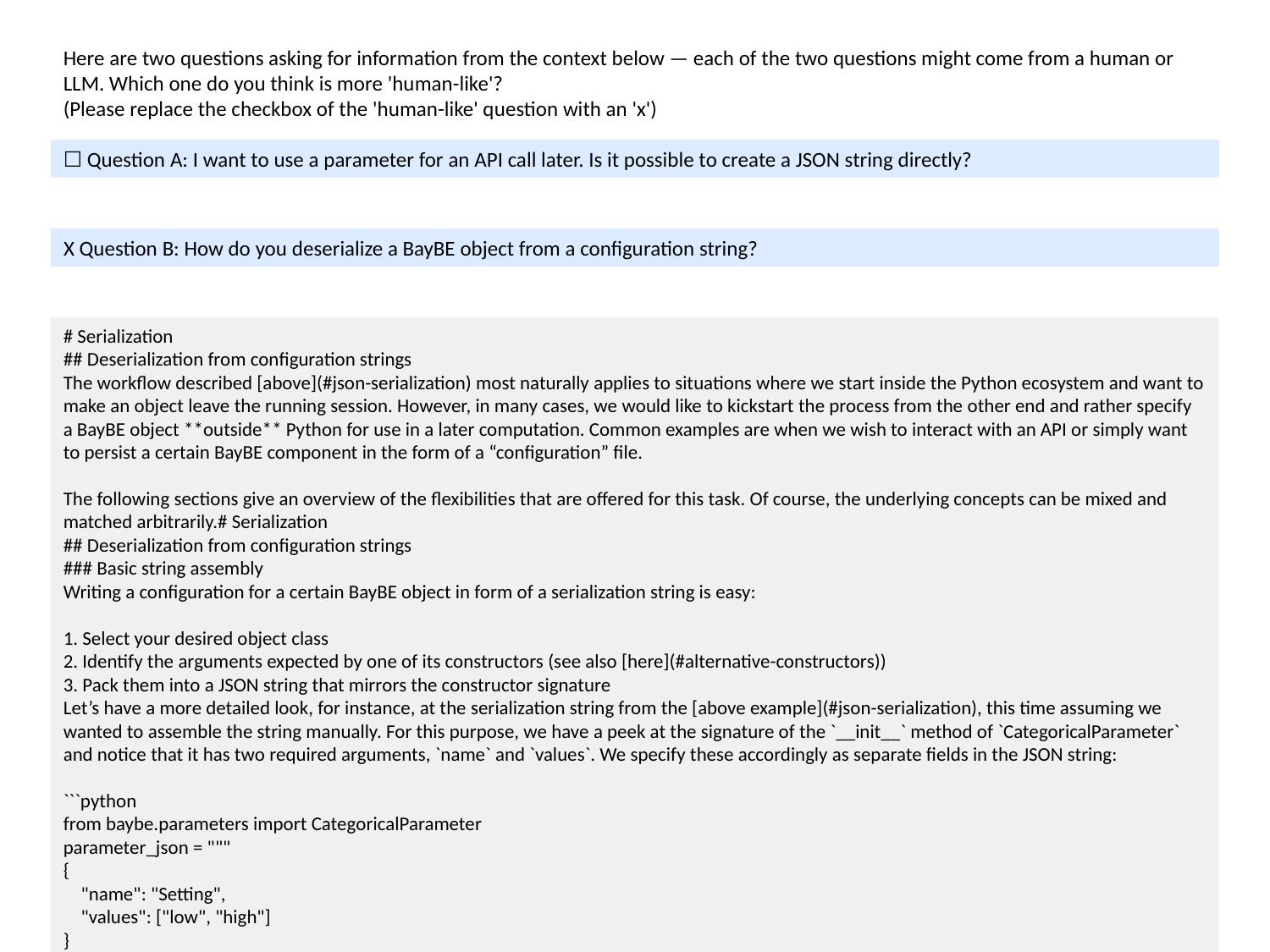

Here are two questions asking for information from the context below — each of the two questions might come from a human or LLM. Which one do you think is more 'human-like'?
(Please replace the checkbox of the 'human-like' question with an 'x')
☐ Question A: I want to use a parameter for an API call later. Is it possible to create a JSON string directly?
X Question B: How do you deserialize a BayBE object from a configuration string?
# Serialization
## Deserialization from configuration strings
The workflow described [above](#json-serialization) most naturally applies to situations where we start inside the Python ecosystem and want to make an object leave the running session. However, in many cases, we would like to kickstart the process from the other end and rather specify a BayBE object **outside** Python for use in a later computation. Common examples are when we wish to interact with an API or simply want to persist a certain BayBE component in the form of a “configuration” file.

The following sections give an overview of the flexibilities that are offered for this task. Of course, the underlying concepts can be mixed and matched arbitrarily.# Serialization
## Deserialization from configuration strings
### Basic string assembly
Writing a configuration for a certain BayBE object in form of a serialization string is easy:

1. Select your desired object class
2. Identify the arguments expected by one of its constructors (see also [here](#alternative-constructors))
3. Pack them into a JSON string that mirrors the constructor signature
Let’s have a more detailed look, for instance, at the serialization string from the [above example](#json-serialization), this time assuming we wanted to assemble the string manually. For this purpose, we have a peek at the signature of the `__init__` method of `CategoricalParameter` and notice that it has two required arguments, `name` and `values`. We specify these accordingly as separate fields in the JSON string:

```python
from baybe.parameters import CategoricalParameter
parameter_json = """
{
    "name": "Setting",
    "values": ["low", "high"]
}
"""
via_json = CategoricalParameter.from_json(parameter_json)
via_init = CategoricalParameter(name="Setting", values=["low", "high"])
assert via_json == via_init
```